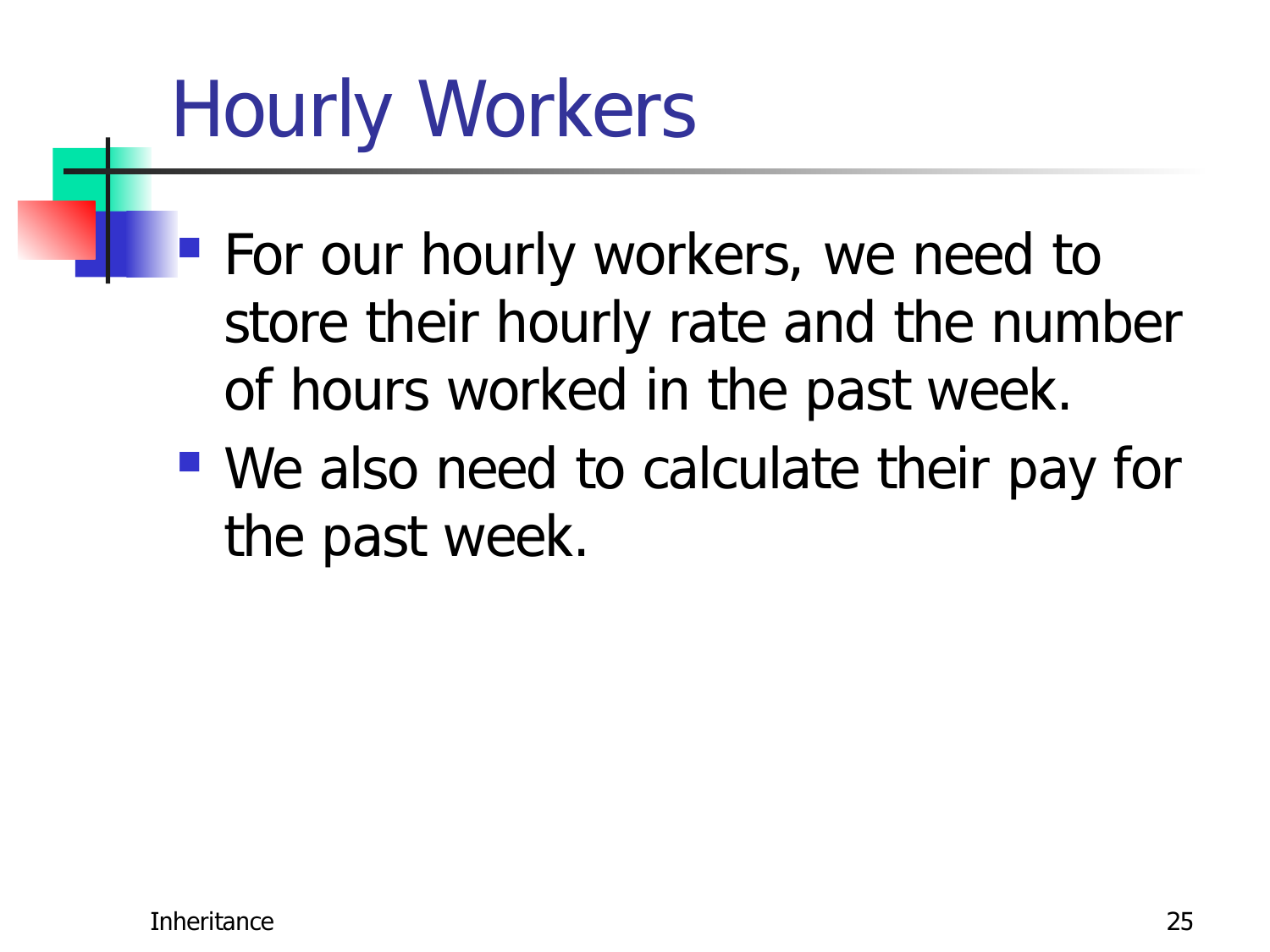

# Hourly Workers
For our hourly workers, we need to store their hourly rate and the number of hours worked in the past week.
We also need to calculate their pay for the past week.
Inheritance
25